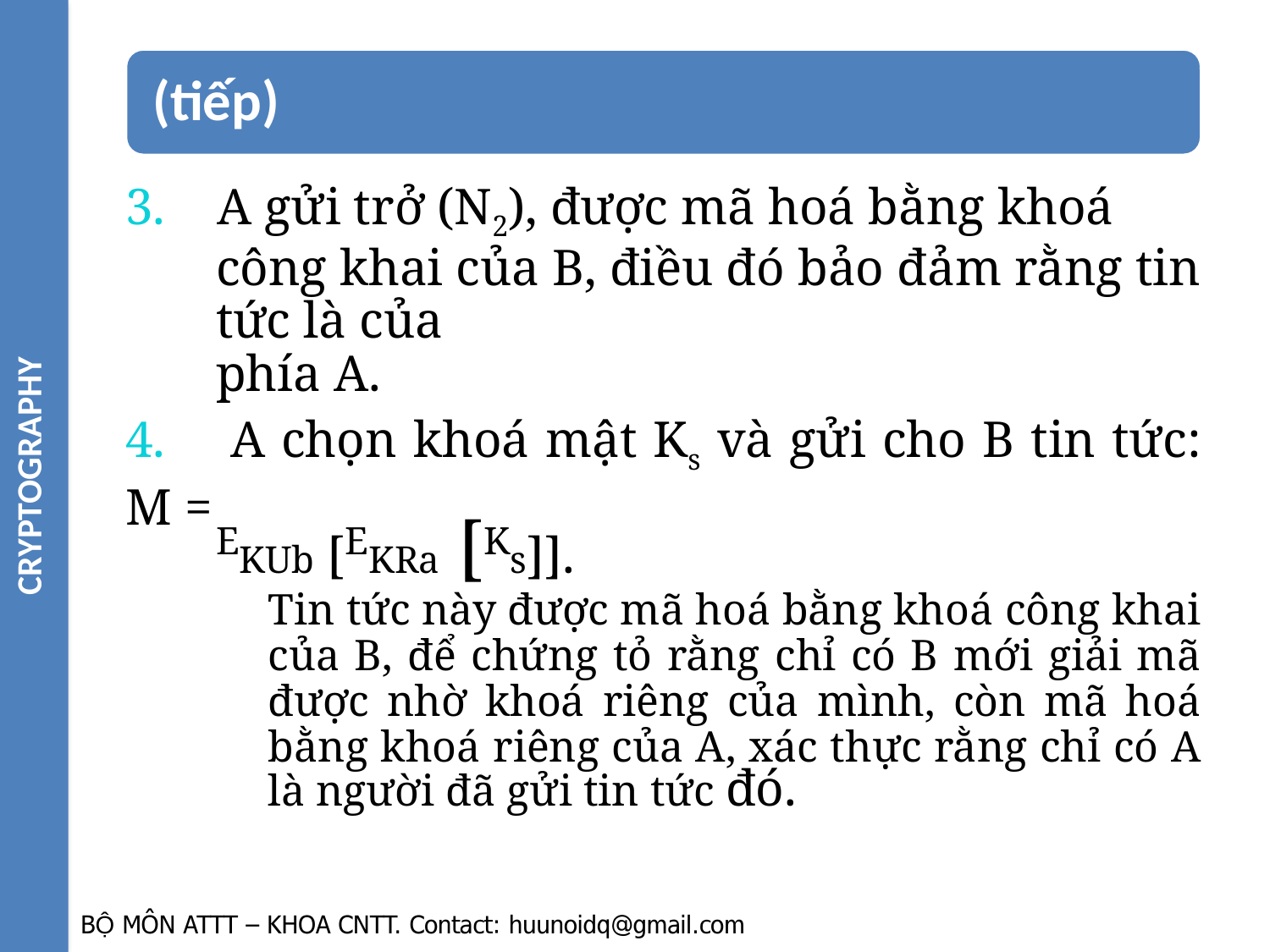

CRYPTOGRAPHY
(tiếp)
3.    A gửi trở (N2), được mã hoá bằng khoá công khai của B, điều đó bảo đảm rằng tin tức là của
phía A.
4.    A chọn khoá mật Ks và gửi cho B tin tức: M =
EKUb [EKRa [Ks]].
Tin tức này được mã hoá bằng khoá công khai của B, để chứng tỏ rằng chỉ có B mới giải mã được nhờ khoá riêng của mình, còn mã hoá bằng khoá riêng của A, xác thực rằng chỉ có A là người đã gửi tin tức đó.
BỘ MÔN ATTT – KHOA CNTT. Contact: huunoidq@gmail.com